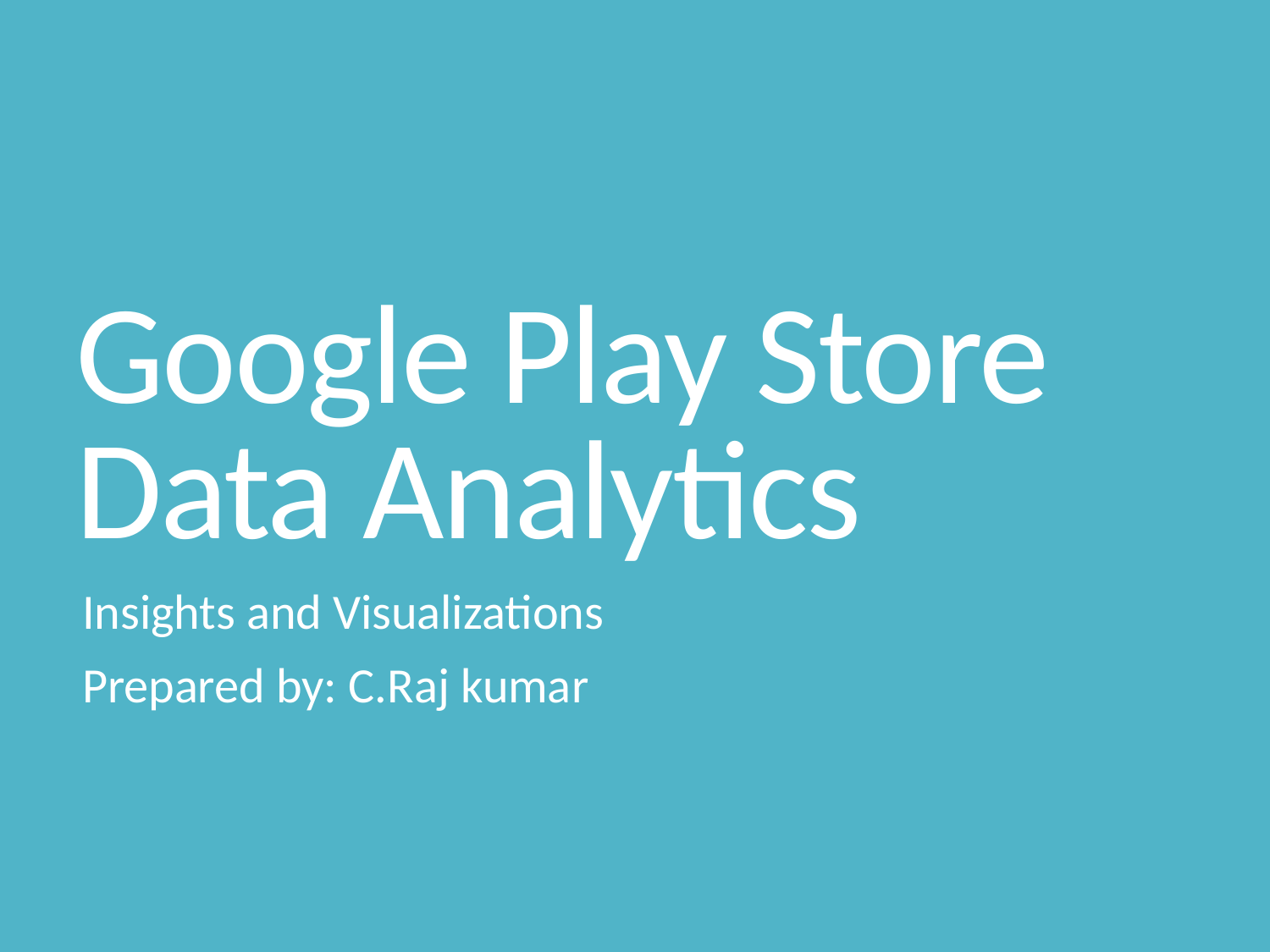

# Google Play Store Data Analytics
Insights and Visualizations
Prepared by: C.Raj kumar